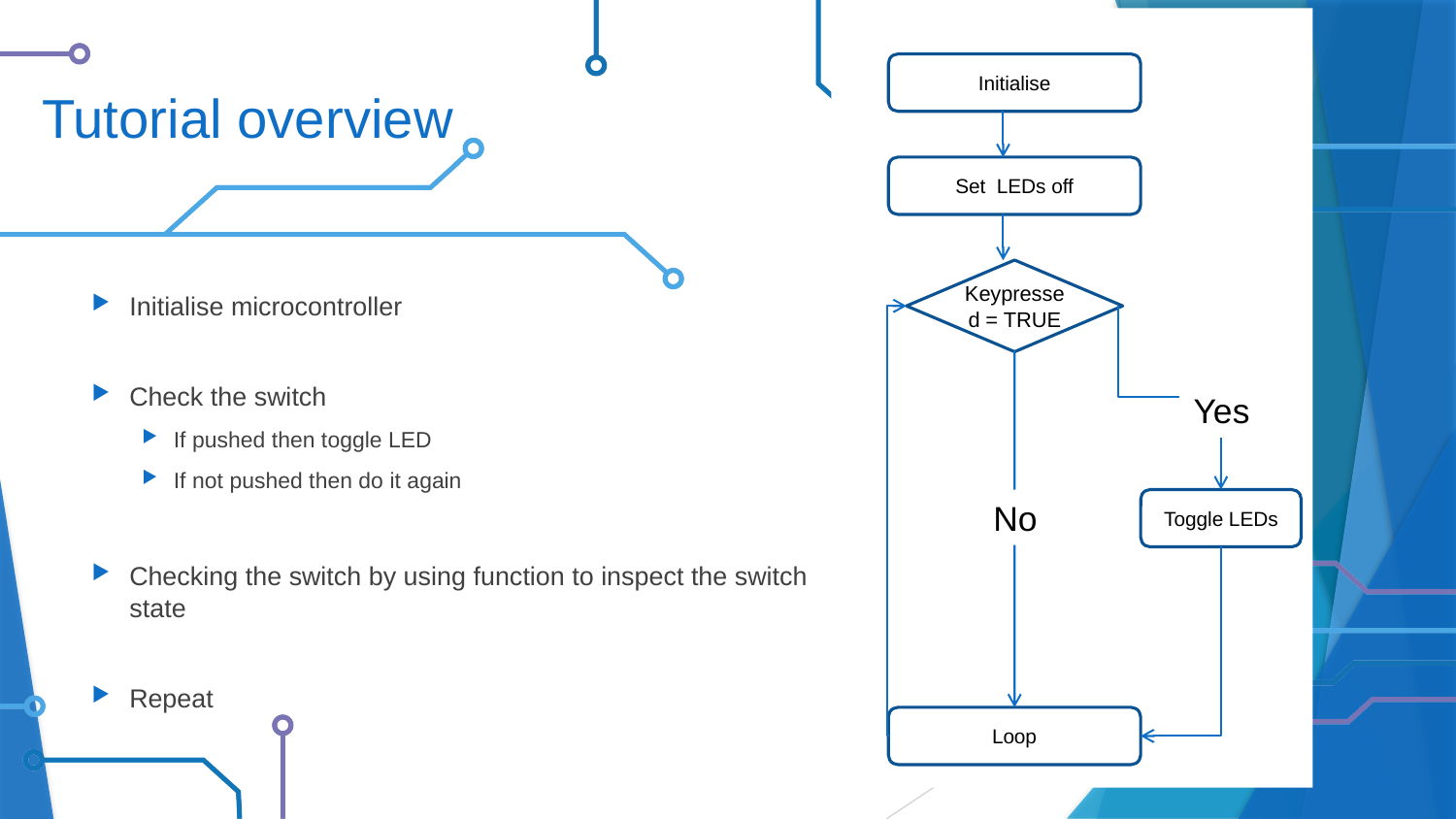

Initialise
# Tutorial overview
Set  LEDs off
Keypressed = TRUE
Initialise microcontroller

Check the switch
If pushed then toggle LED
If not pushed then do it again

Checking the switch by using function to inspect the switch state

Repeat
Yes
No
Toggle LEDs
Loop